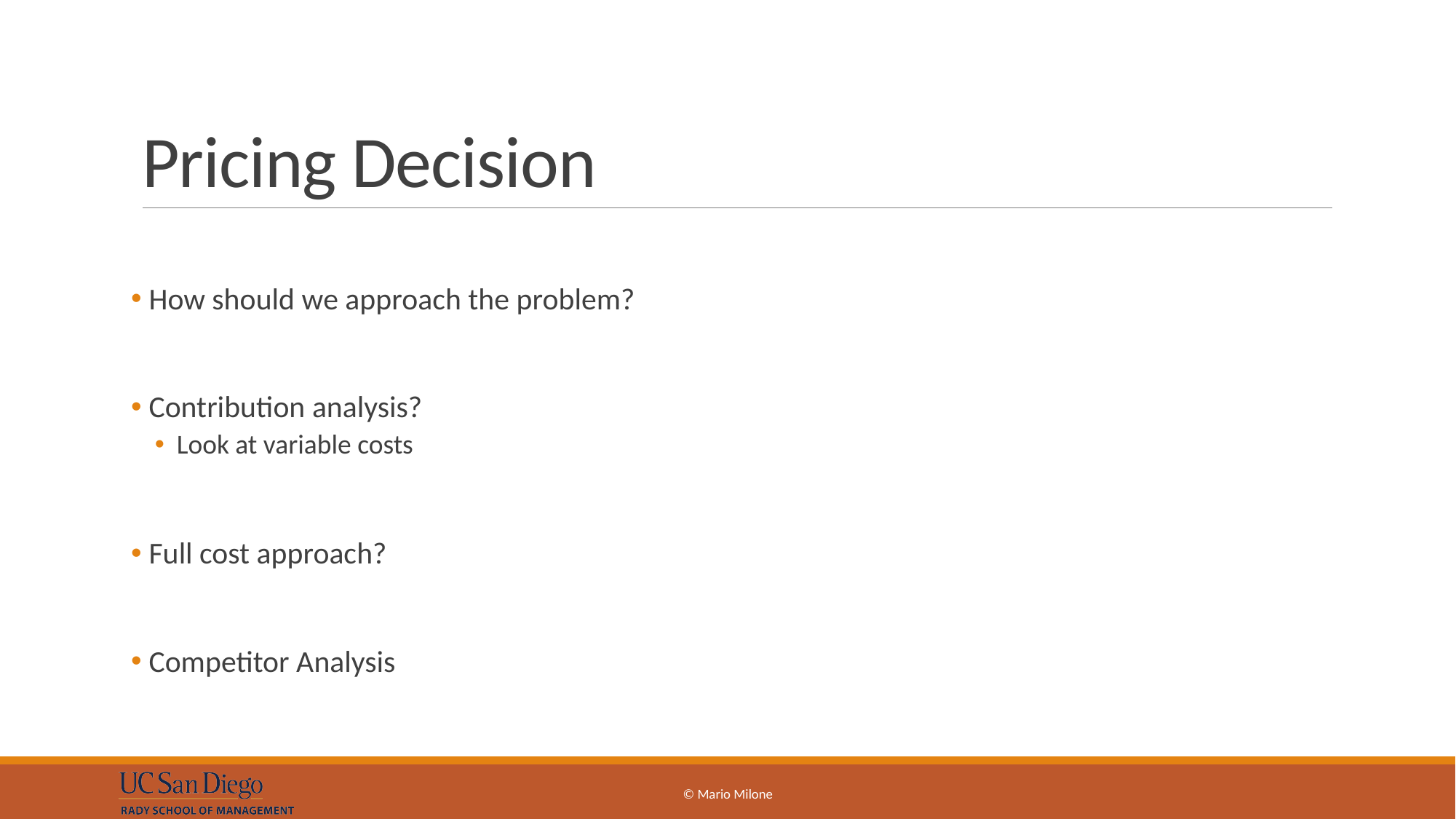

# Pricing Decision

 How should we approach the problem?

 Contribution analysis?
Look at variable costs

 Full cost approach?

 Competitor Analysis
© Mario Milone
23